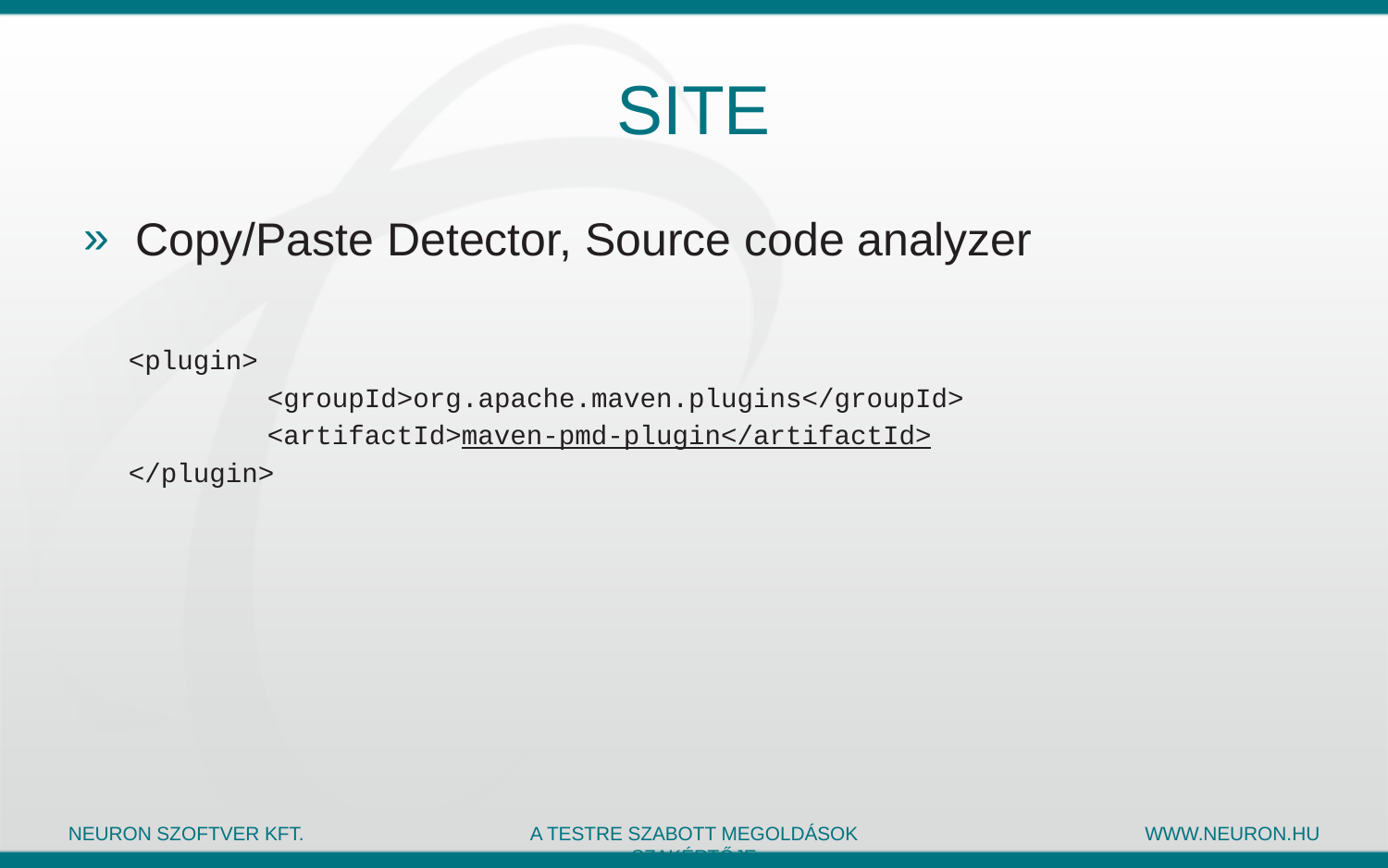

# SITE
Copy/Paste Detector, Source code analyzer
<plugin>
	<groupId>org.apache.maven.plugins</groupId>
	<artifactId>maven-pmd-plugin</artifactId>
</plugin>